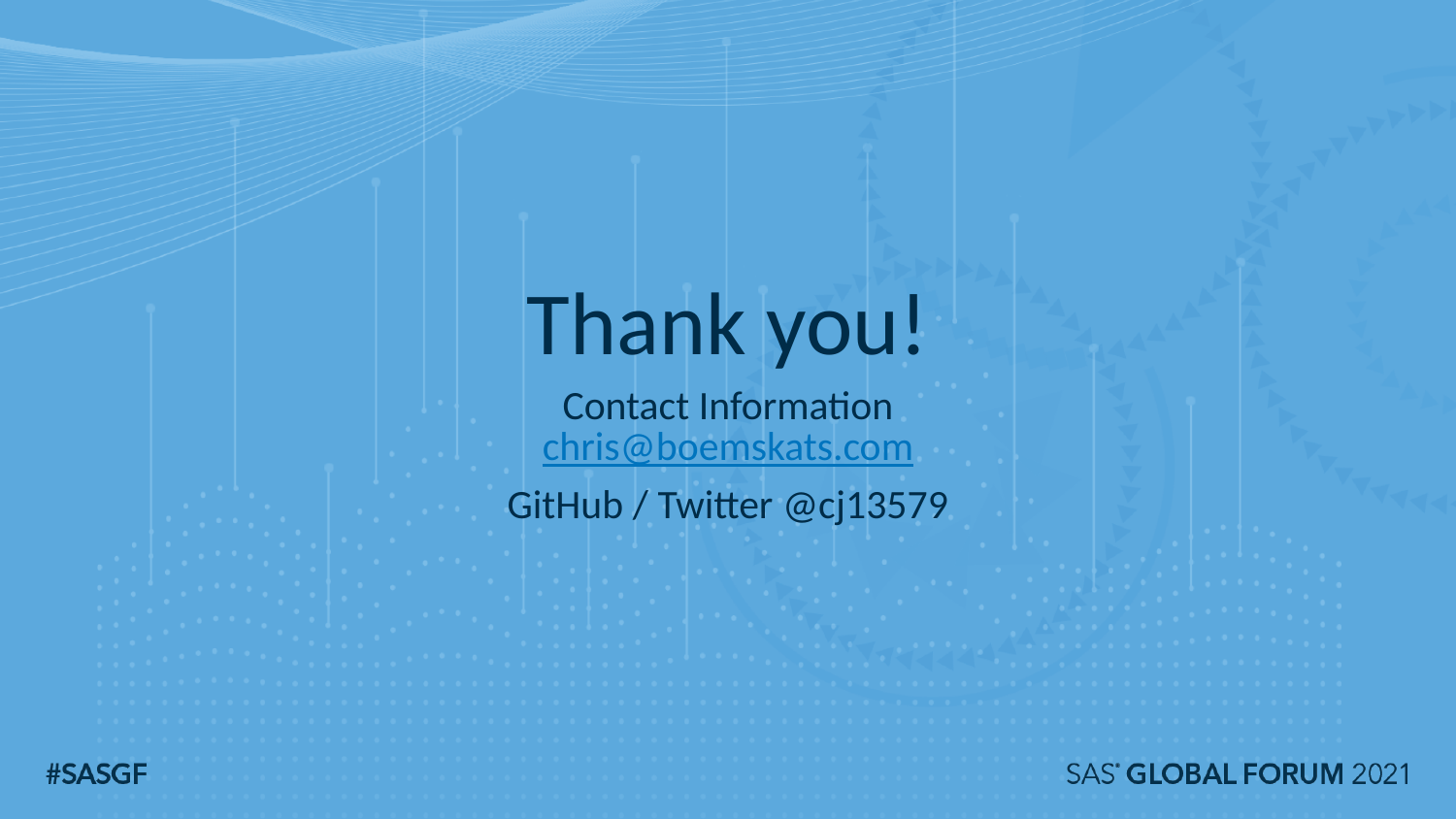

# Thank you!
Contact Information
chris@boemskats.com
GitHub / Twitter @cj13579